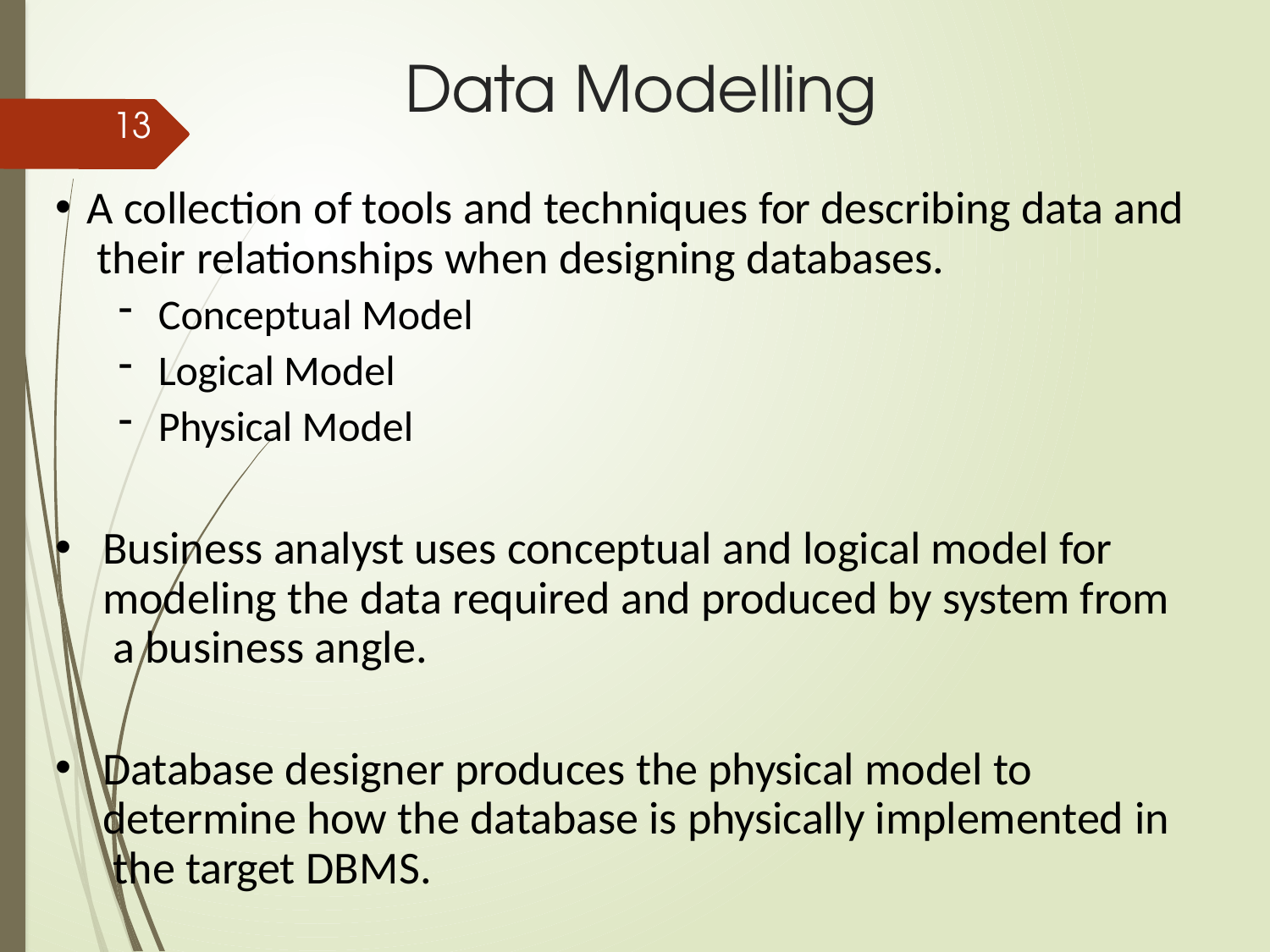

# Data Modelling
13
A collection of tools and techniques for describing data and  their relationships when designing databases.
Conceptual Model
Logical Model
Physical Model

Business analyst uses conceptual and logical model for  modeling the data required and produced by system from  a business angle.

Database designer produces the physical model to  determine how the database is physically implemented in  the target DBMS.